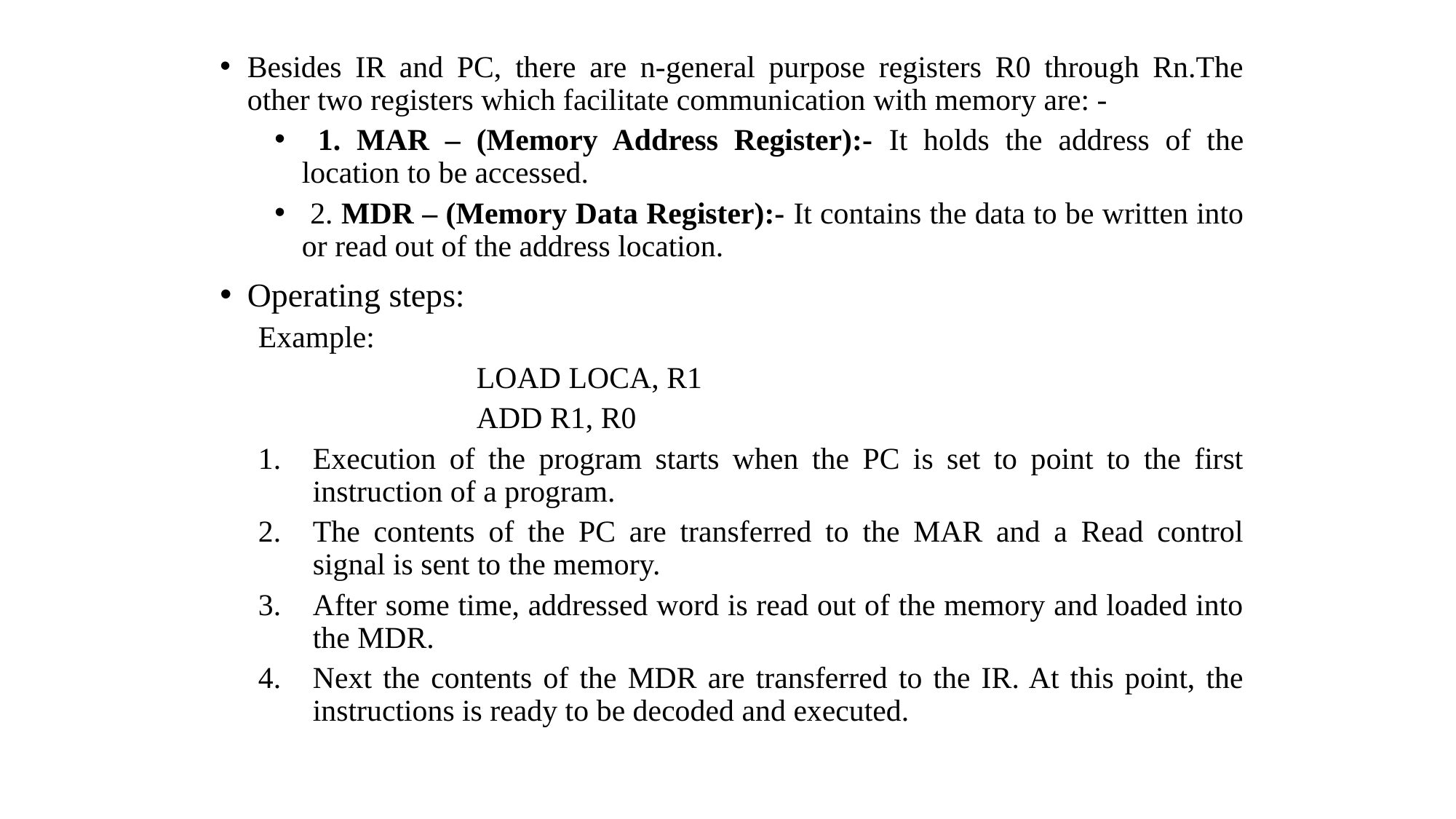

Besides IR and PC, there are n-general purpose registers R0 through Rn.The other two registers which facilitate communication with memory are: -
 1. MAR – (Memory Address Register):- It holds the address of the location to be accessed.
 2. MDR – (Memory Data Register):- It contains the data to be written into or read out of the address location.
Operating steps:
Example:
		LOAD LOCA, R1
		ADD R1, R0
Execution of the program starts when the PC is set to point to the first instruction of a program.
The contents of the PC are transferred to the MAR and a Read control signal is sent to the memory.
After some time, addressed word is read out of the memory and loaded into the MDR.
Next the contents of the MDR are transferred to the IR. At this point, the instructions is ready to be decoded and executed.